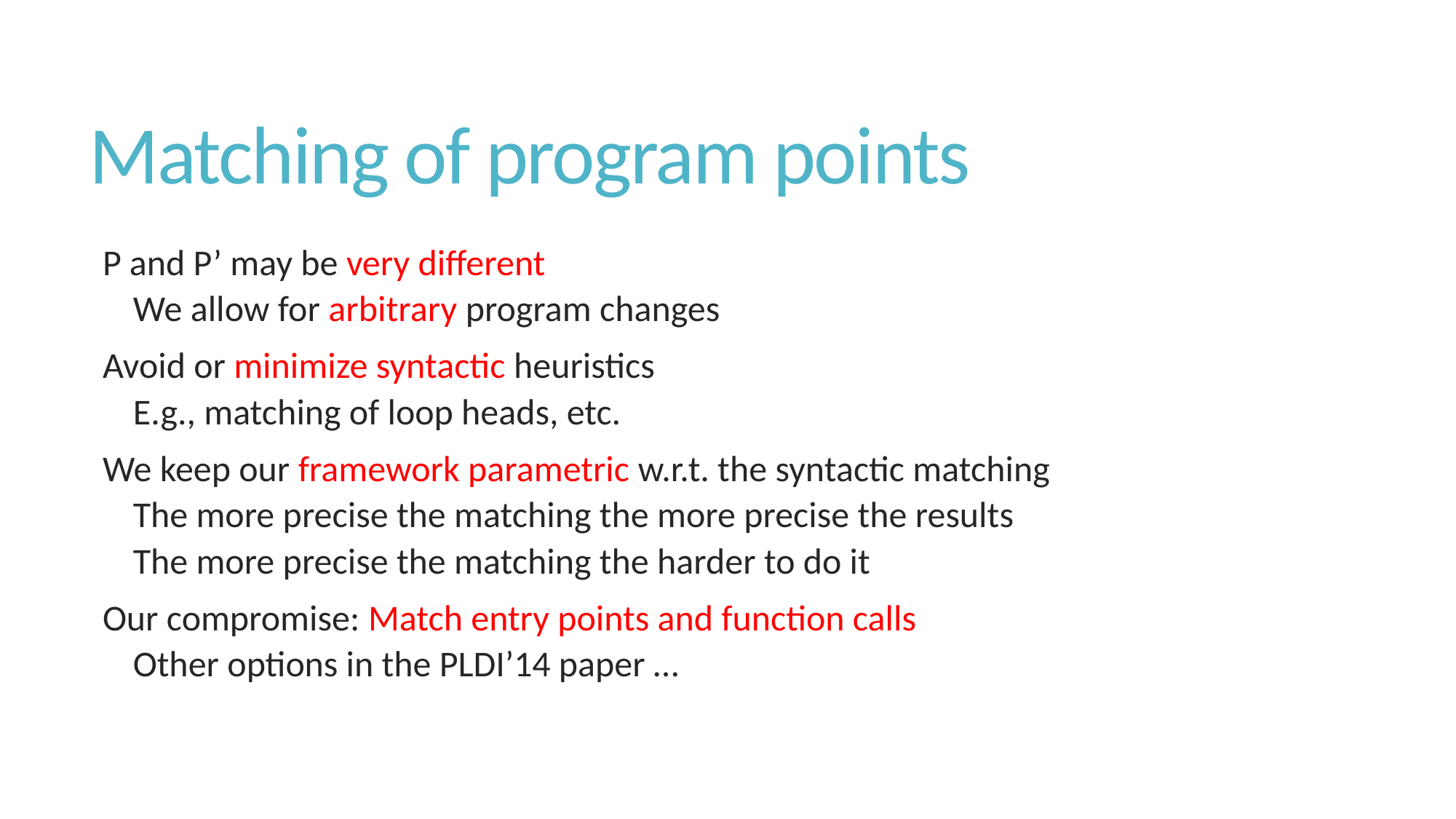

# Matching of program points
P and P’ may be very different
We allow for arbitrary program changes
Avoid or minimize syntactic heuristics
E.g., matching of loop heads, etc.
We keep our framework parametric w.r.t. the syntactic matching
The more precise the matching the more precise the results
The more precise the matching the harder to do it
Our compromise: Match entry points and function calls
Other options in the PLDI’14 paper …